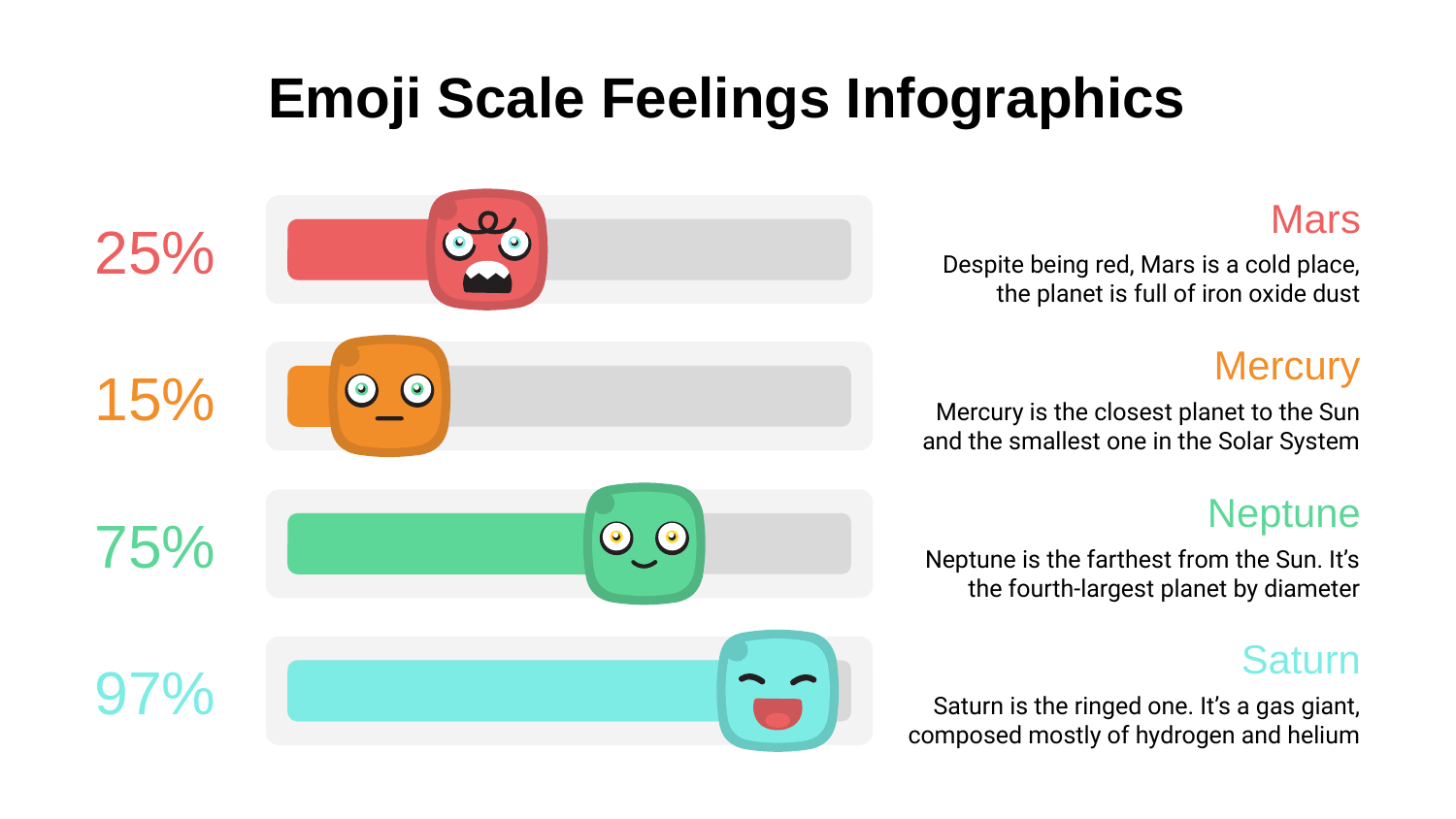

# Emoji Scale Feelings Infographics

25%
Mars
Despite being red, Mars is a cold place, the planet is full of iron oxide dust

15%
Mercury
Mercury is the closest planet to the Sun and the smallest one in the Solar System

75%
Neptune
Neptune is the farthest from the Sun. It’s the fourth-largest planet by diameter

97%
Saturn
Saturn is the ringed one. It’s a gas giant, composed mostly of hydrogen and helium